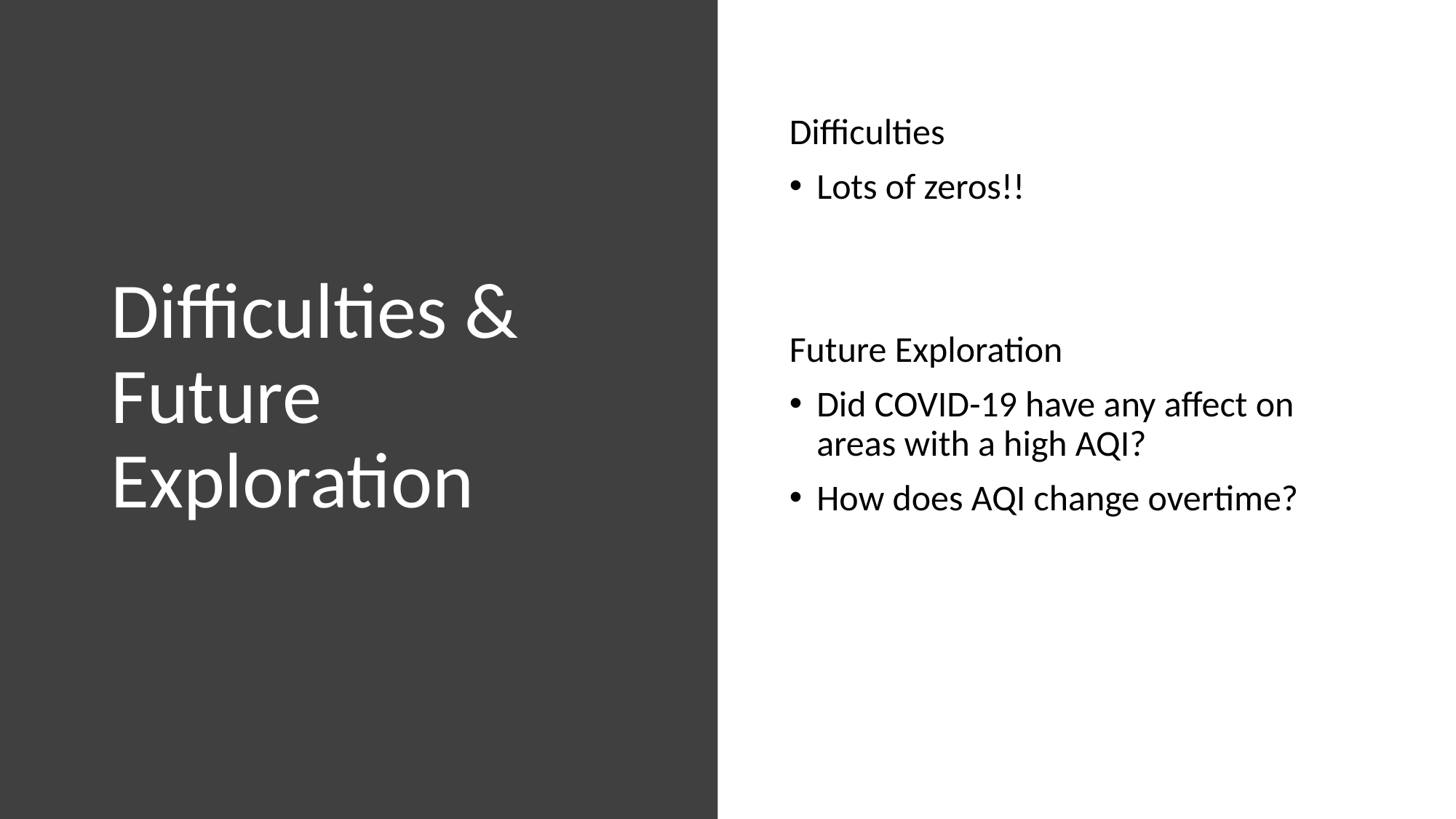

# Difficulties & Future Exploration
Difficulties
Lots of zeros!!

Future Exploration
Did COVID-19 have any affect on areas with a high AQI?
How does AQI change overtime?